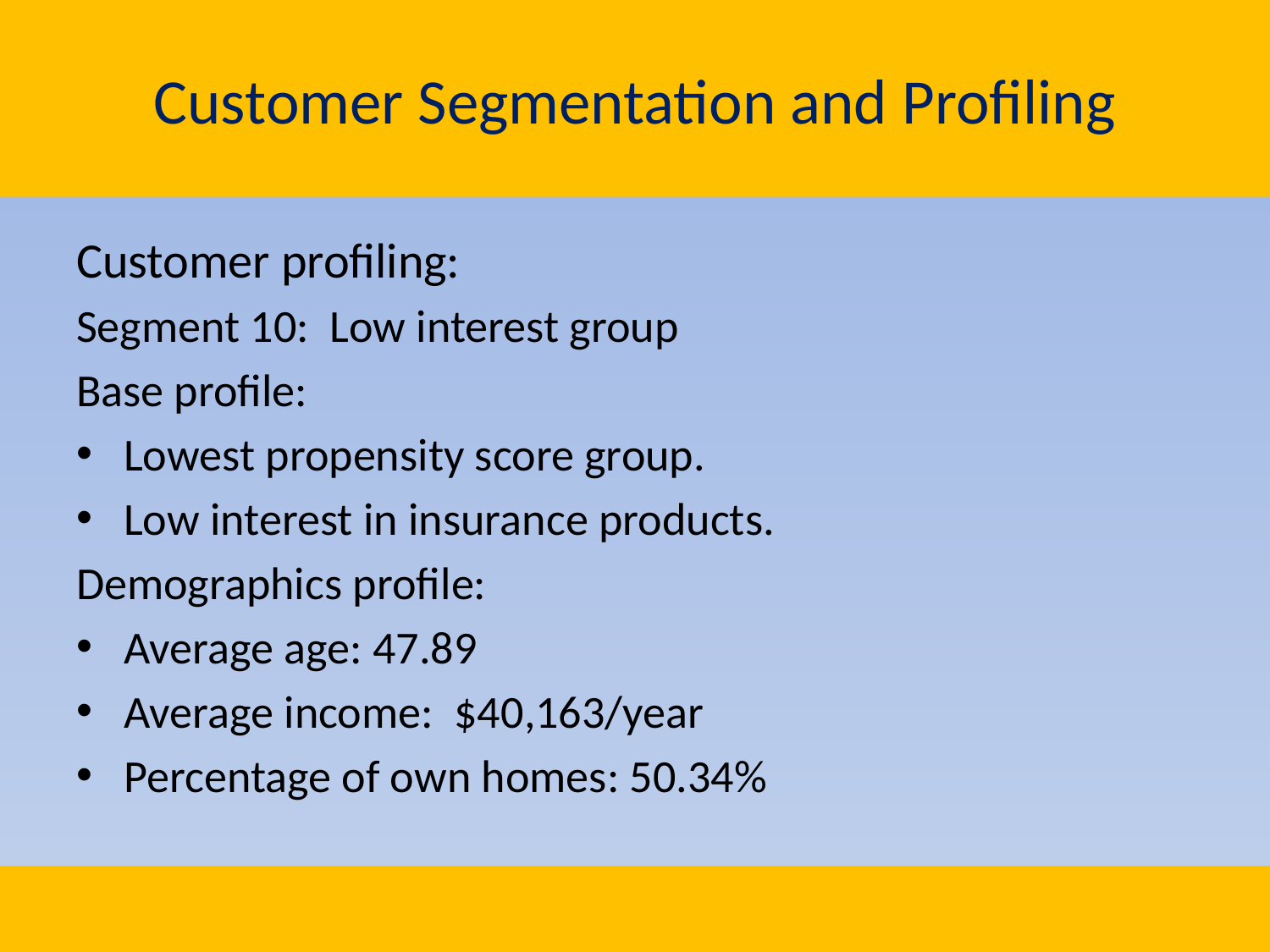

# Customer Segmentation and Profiling
Customer profiling:
Segment 10:  Low interest group
Base profile:
Lowest propensity score group.
Low interest in insurance products.
Demographics profile:
Average age: 47.89
Average income:  $40,163/year
Percentage of own homes: 50.34%

21